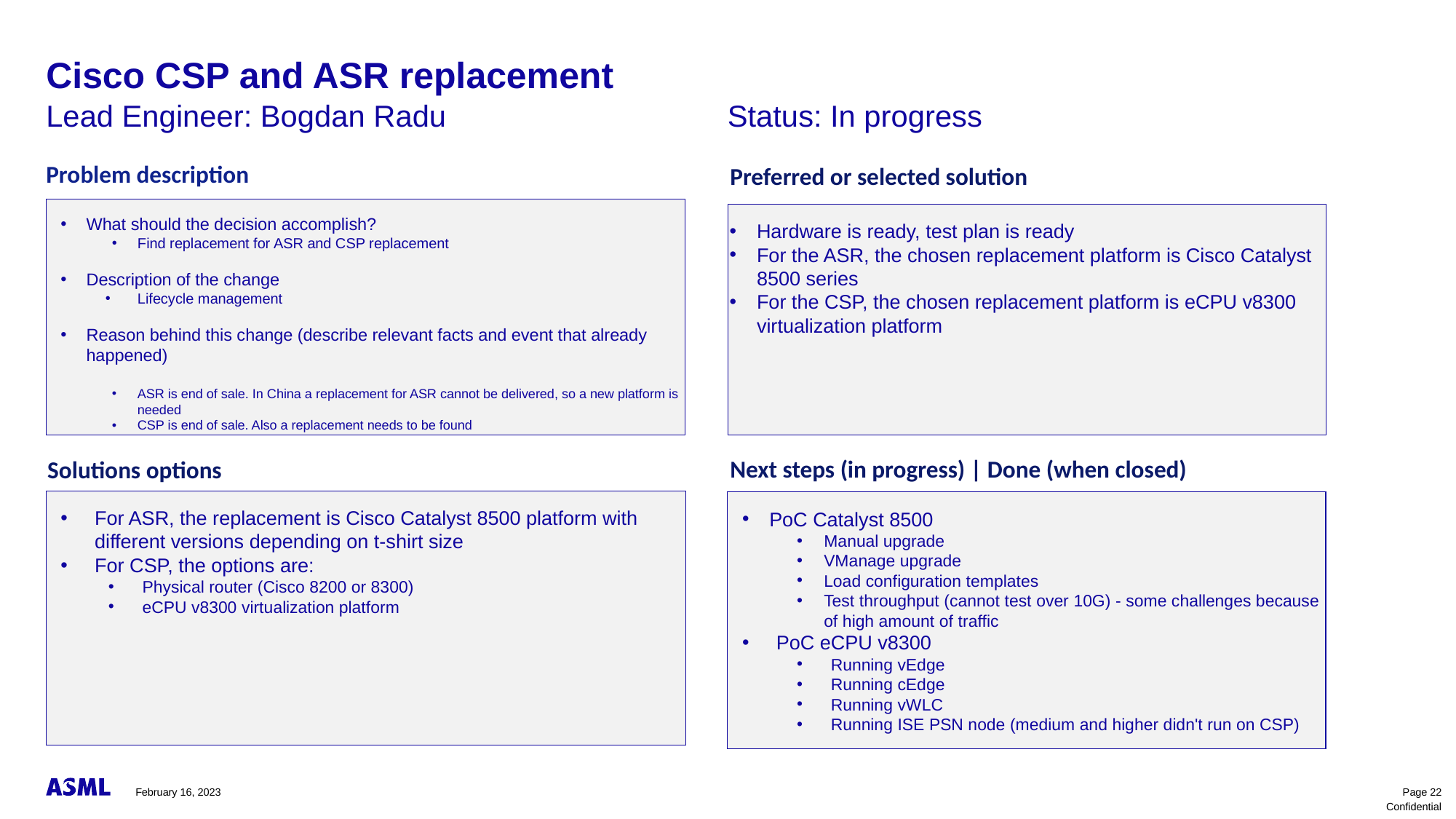

# Cisco CSP and ASR replacement
Lead Engineer: Bogdan Radu
Status: In progress
Preferred or selected solution
Problem description
What should the decision accomplish?
Find replacement for ASR and CSP replacement

Description of the change
Lifecycle management

Reason behind this change (describe relevant facts and event that already happened)
ASR is end of sale. In China a replacement for ASR cannot be delivered, so a new platform is needed
CSP is end of sale. Also a replacement needs to be found

Hardware is ready, test plan is ready
For the ASR, the chosen replacement platform is Cisco Catalyst 8500 series
For the CSP, the chosen replacement platform is eCPU v8300 virtualization platform

Next steps (in progress) | Done (when closed)
Solutions options
For ASR, the replacement is Cisco Catalyst 8500 platform with different versions depending on t-shirt size
For CSP, the options are:
Physical router (Cisco 8200 or 8300)
eCPU v8300 virtualization platform

PoC Catalyst 8500
Manual upgrade
VManage upgrade
Load configuration templates
Test throughput (cannot test over 10G) - some challenges because of high amount of traffic
PoC eCPU v8300
Running vEdge
Running cEdge
Running vWLC
Running ISE PSN node (medium and higher didn't run on CSP)

February 16, 2023
Page 22